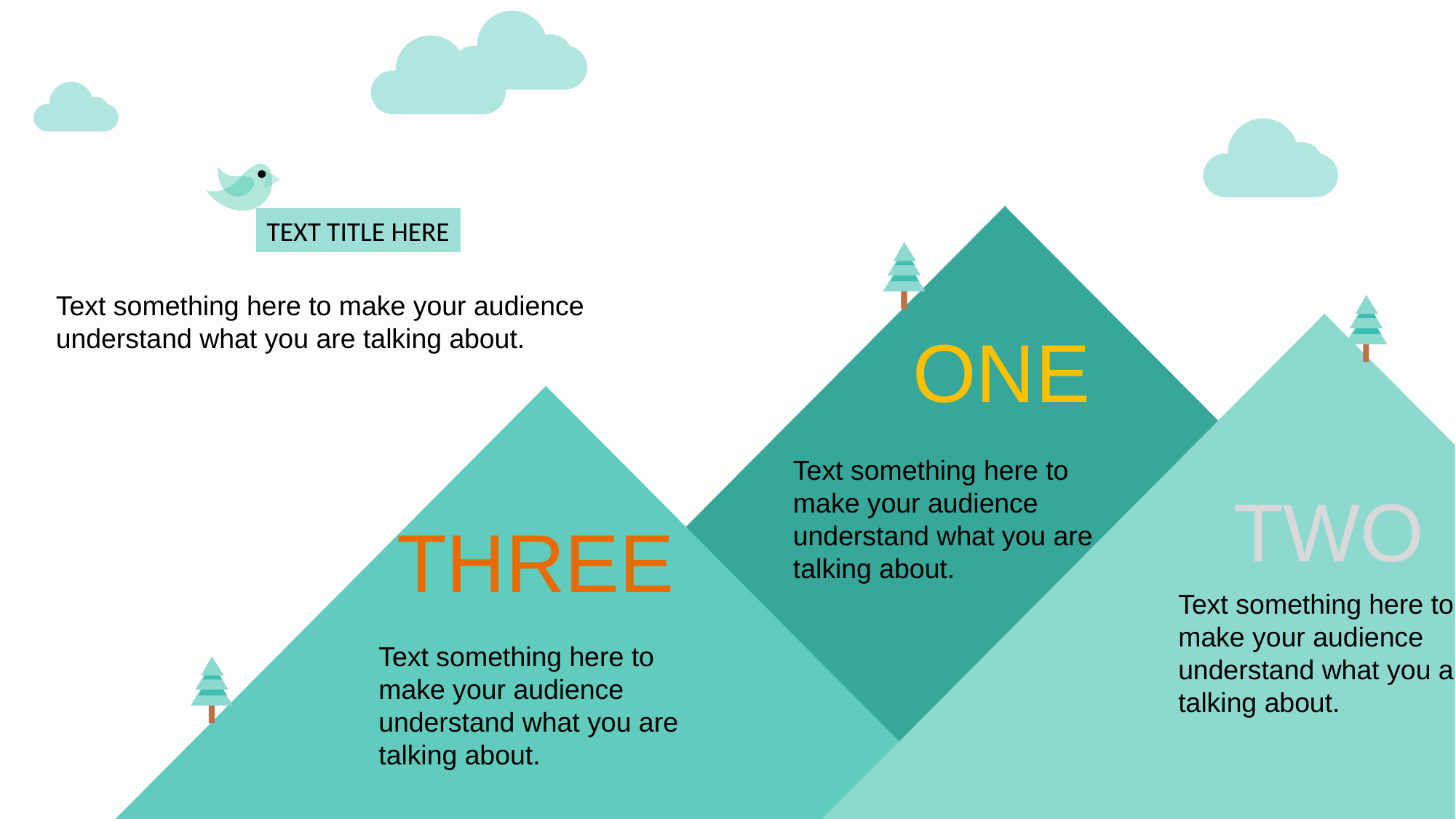

TEXT TITLE HERE

Text something here to make your audience understand what you are talking about.

ONE
Text something here to make your audience understand what you are talking about.
TWO
THREE
Text something here to make your audience understand what you are talking about.
Text something here to make your audience understand what you are talking about.